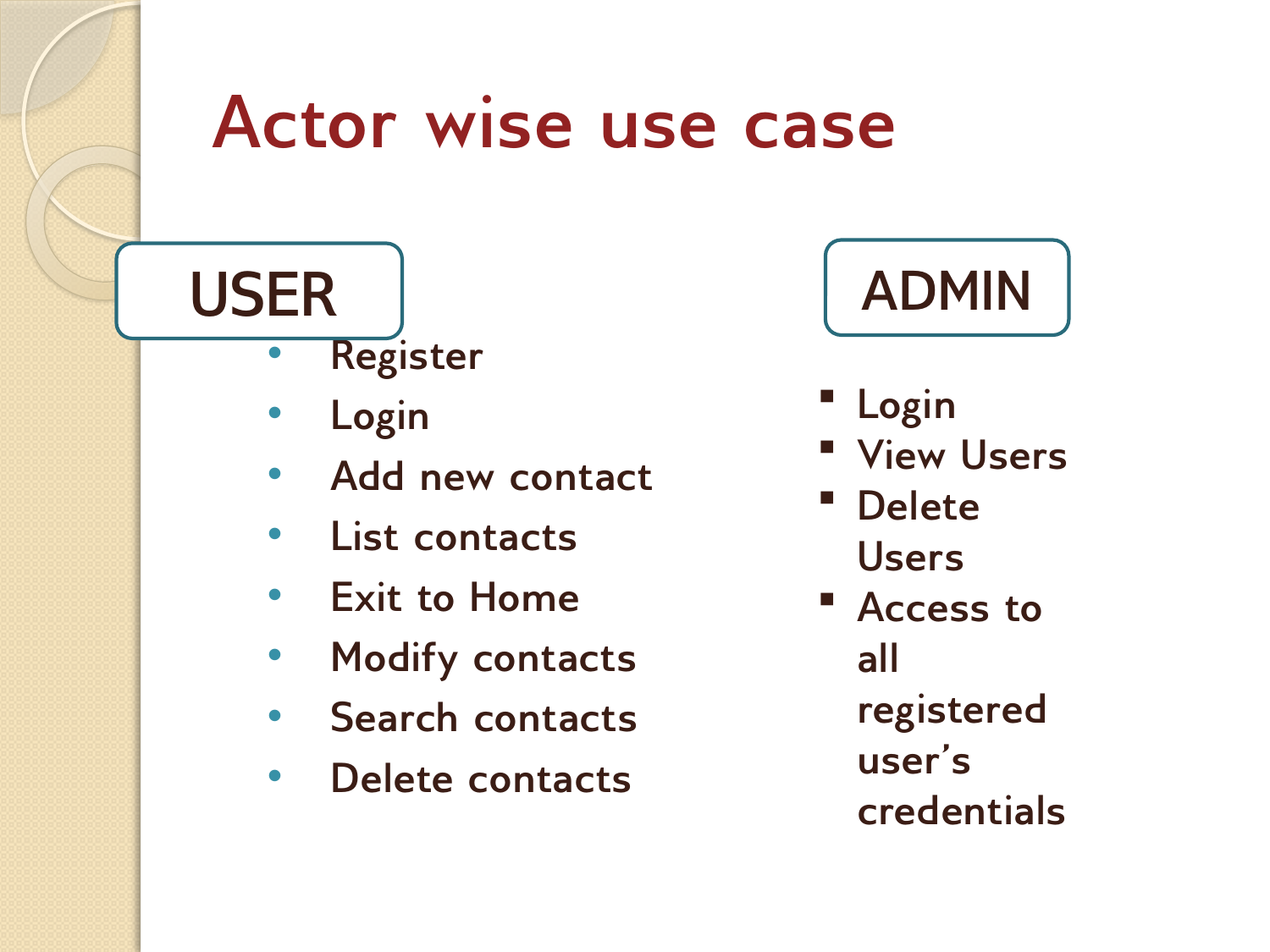

# Actor wise use case

Register
Login
Add new contact
List contacts
Exit to Home
Modify contacts
Search contacts
Delete contacts
ADMIN
USER
Login
View Users
Delete Users
Access to all registered user’s credentials